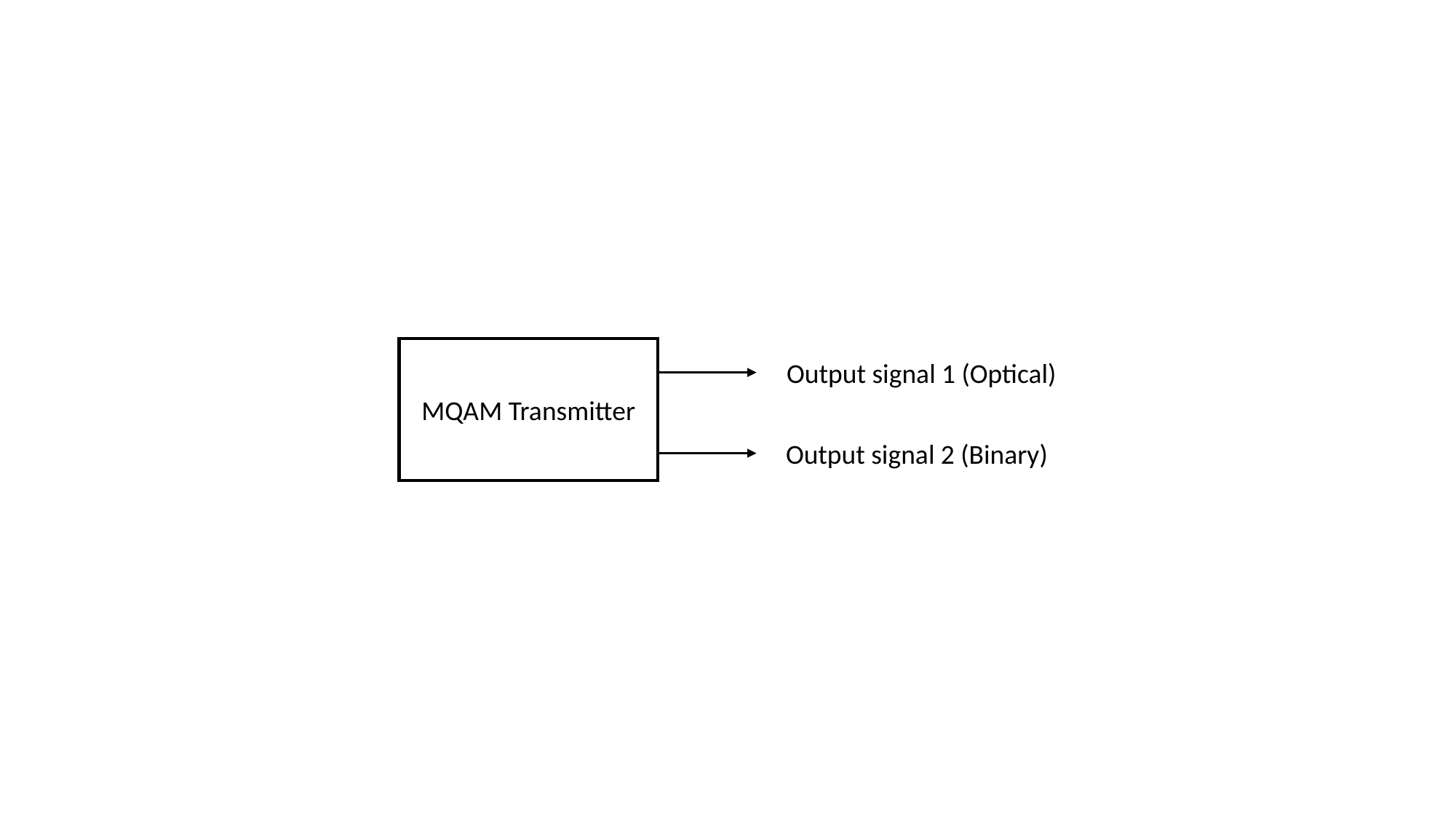

MQAM Transmitter
Output signal 1 (Optical)
Output signal 2 (Binary)